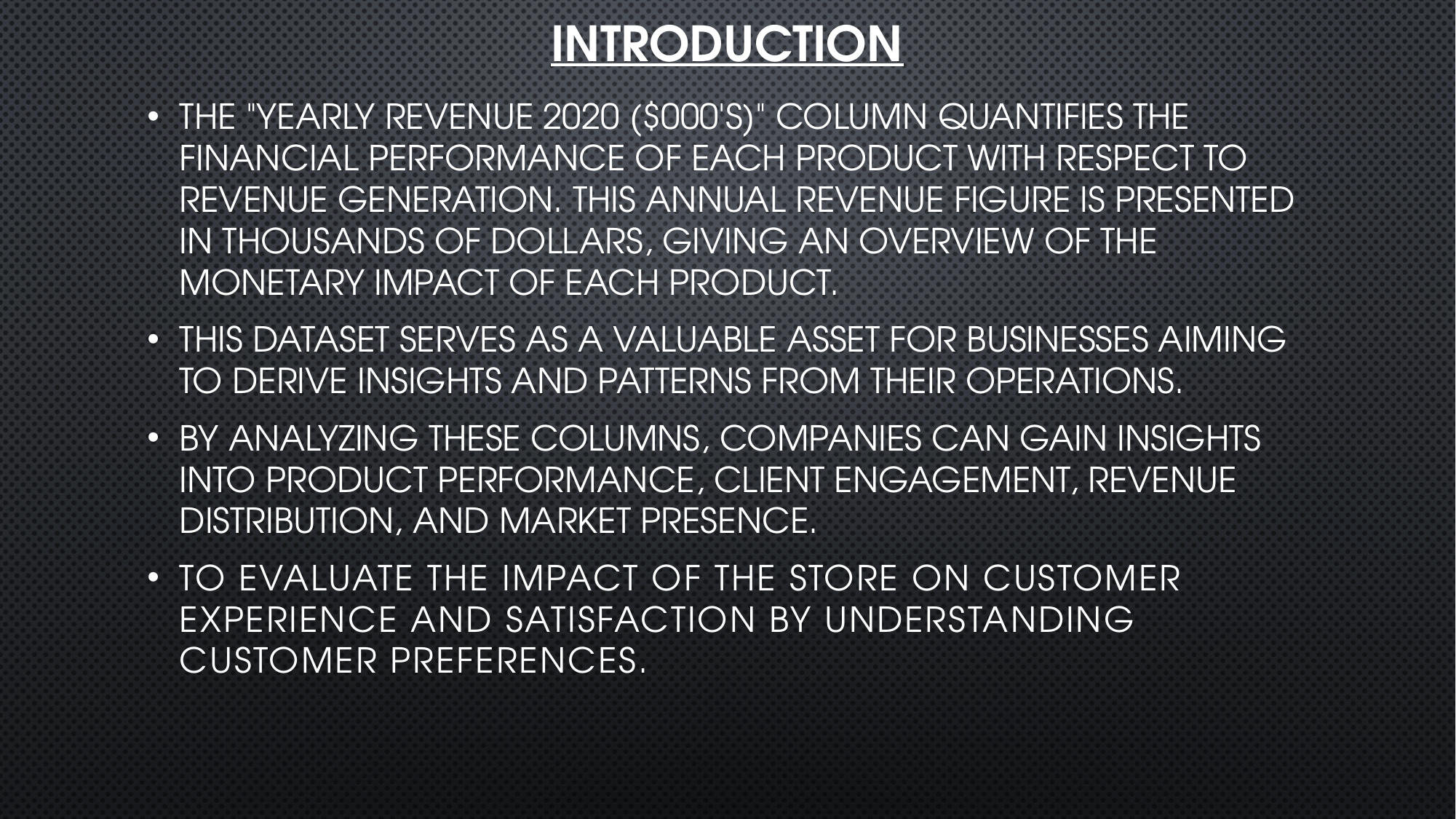

# INTRODUCTION
The "Yearly Revenue 2020 ($000's)" column quantifies the financial performance of each product with respect to revenue generation. This annual revenue figure is presented in thousands of dollars, giving an overview of the monetary impact of each product.
this dataset serves as a valuable asset for businesses aiming to derive insights and patterns from their operations.
By analyzing these columns, companies can gain insights into product performance, client engagement, revenue distribution, and market presence.
TO evaluate the impact of the store on customer experience and satisfaction BY understanding customer preferences.